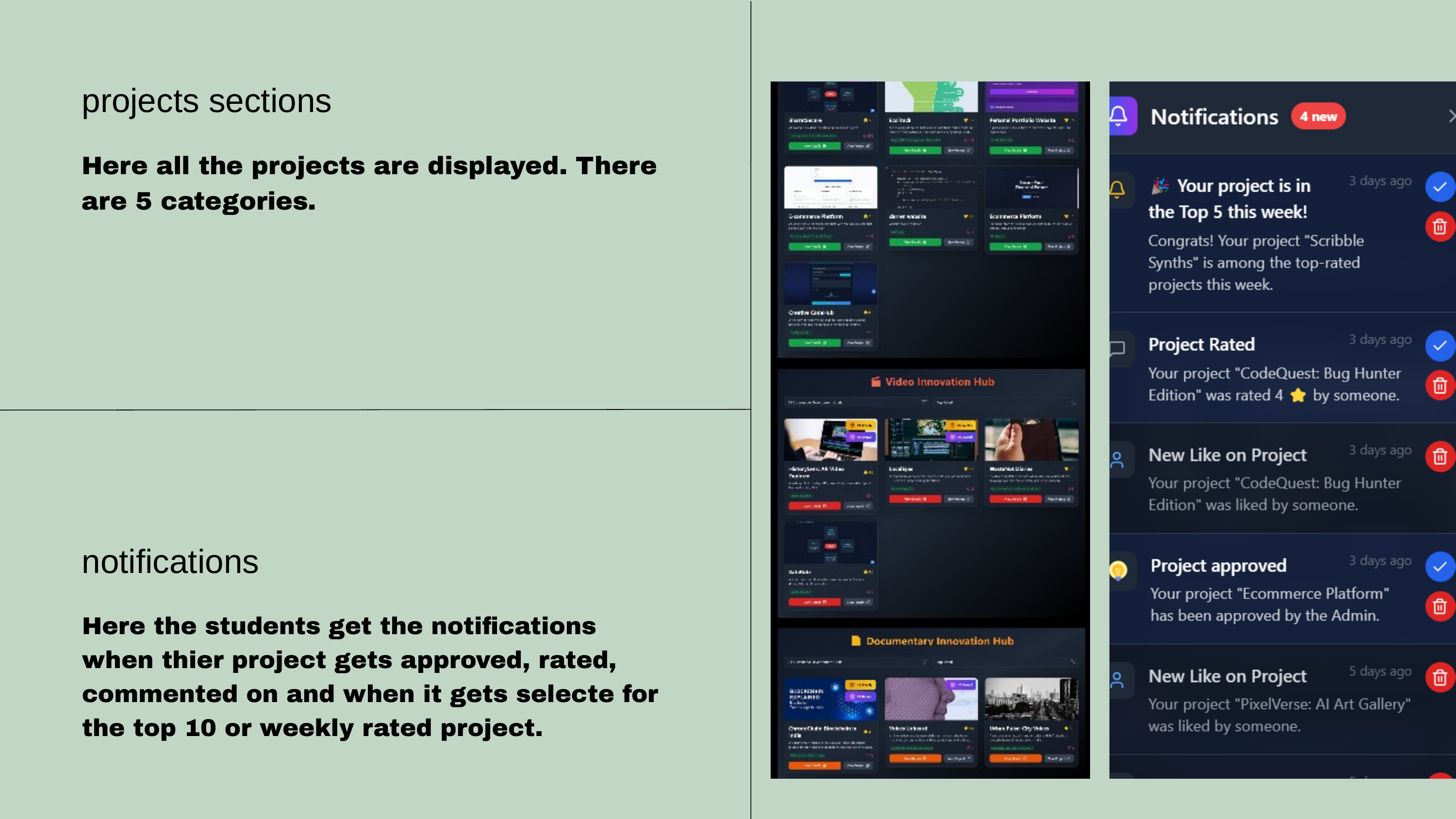

projects sections
Here all the projects are displayed. There are 5 categories.

notifications
Here the students get the notifications when thier project gets approved, rated, commented on and when it gets selecte for the top 10 or weekly rated project.